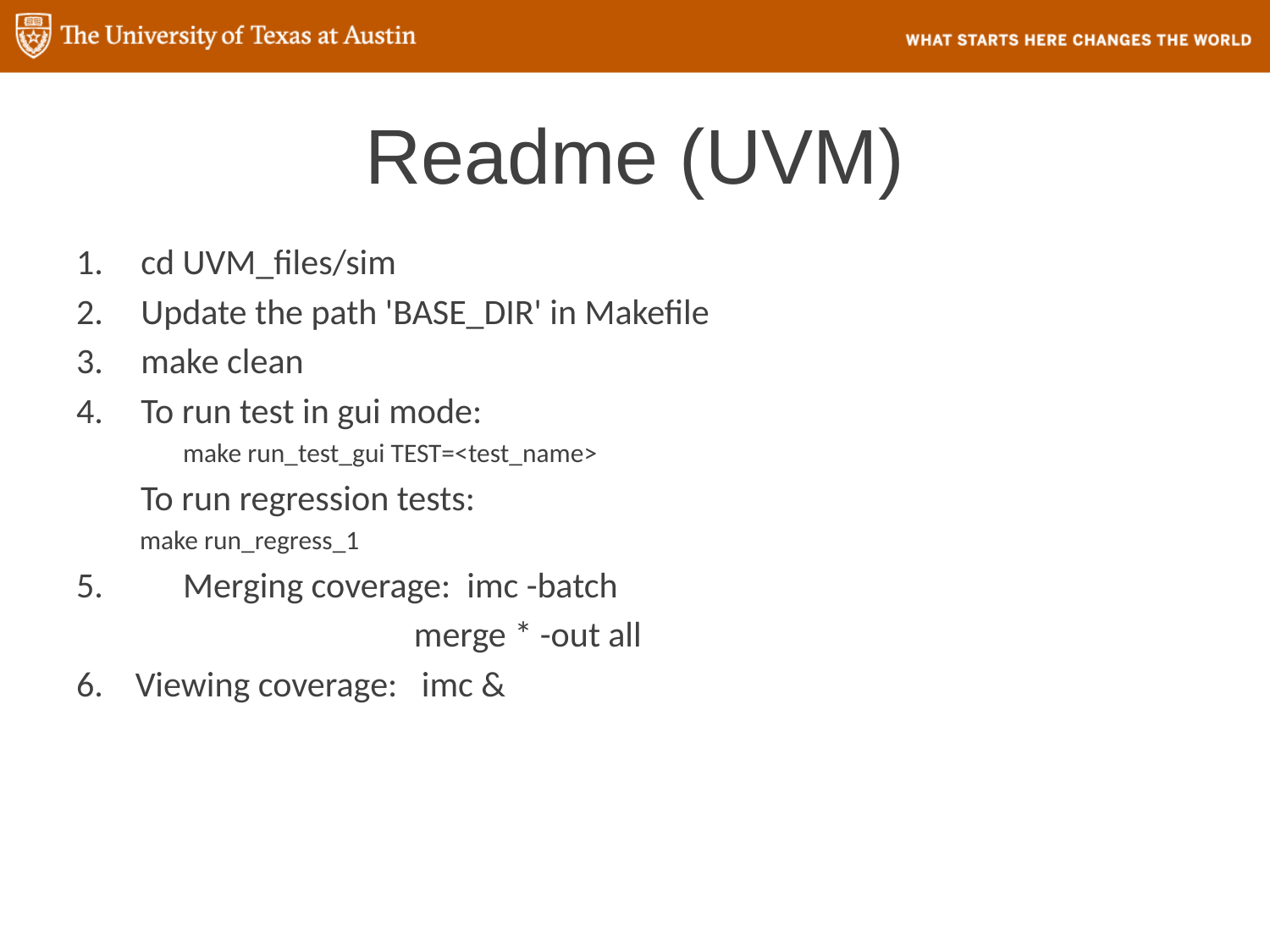

# Readme (UVM)
cd UVM_files/sim
Update the path 'BASE_DIR' in Makefile
make clean
To run test in gui mode:
	make run_test_gui TEST=<test_name>
 To run regression tests:
 make run_regress_1
5. 	Merging coverage:  imc -batch
                                          merge * -out all
6.    Viewing coverage:   imc &